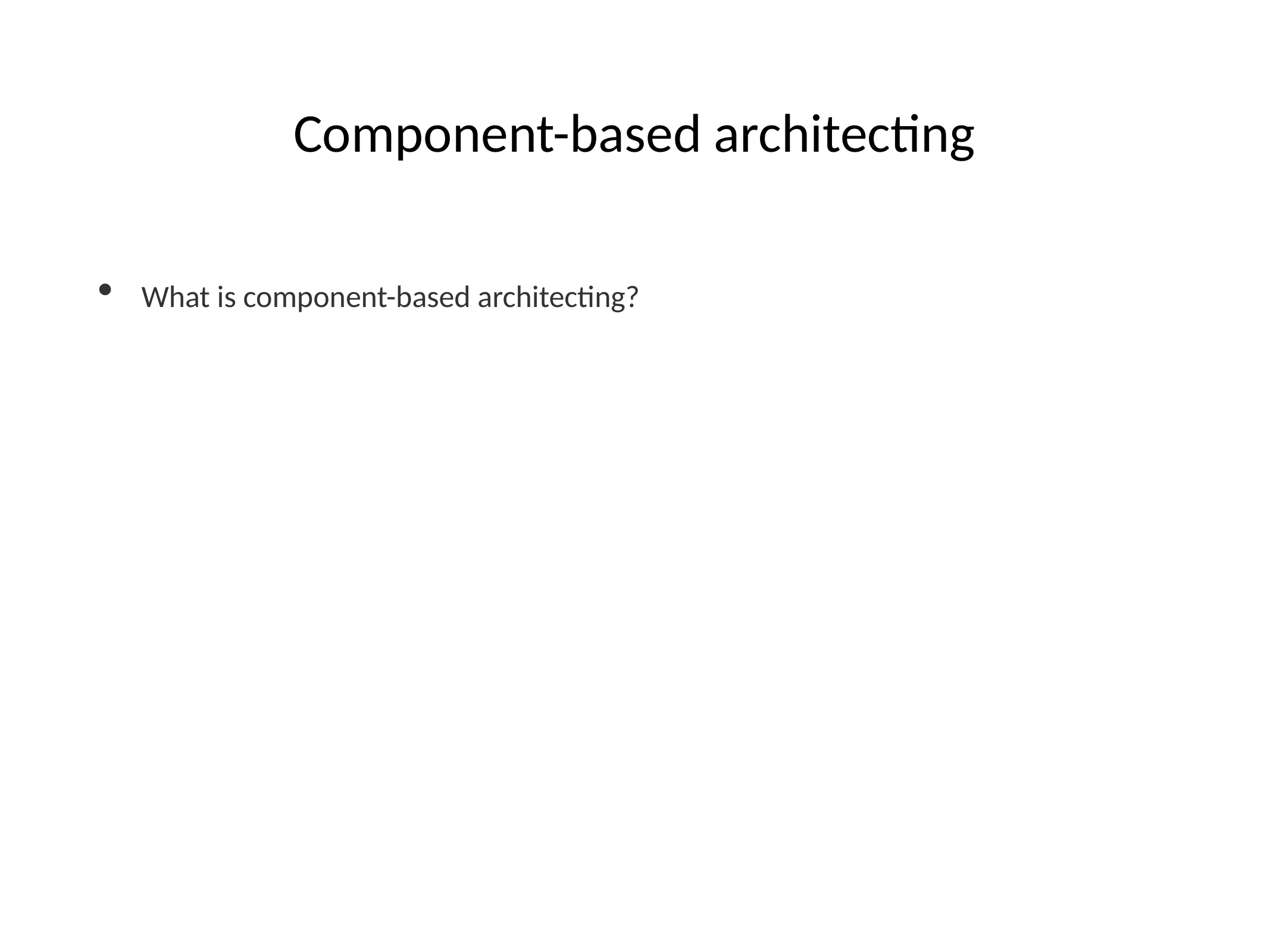

# Component-based architecting
What is component-based architecting?